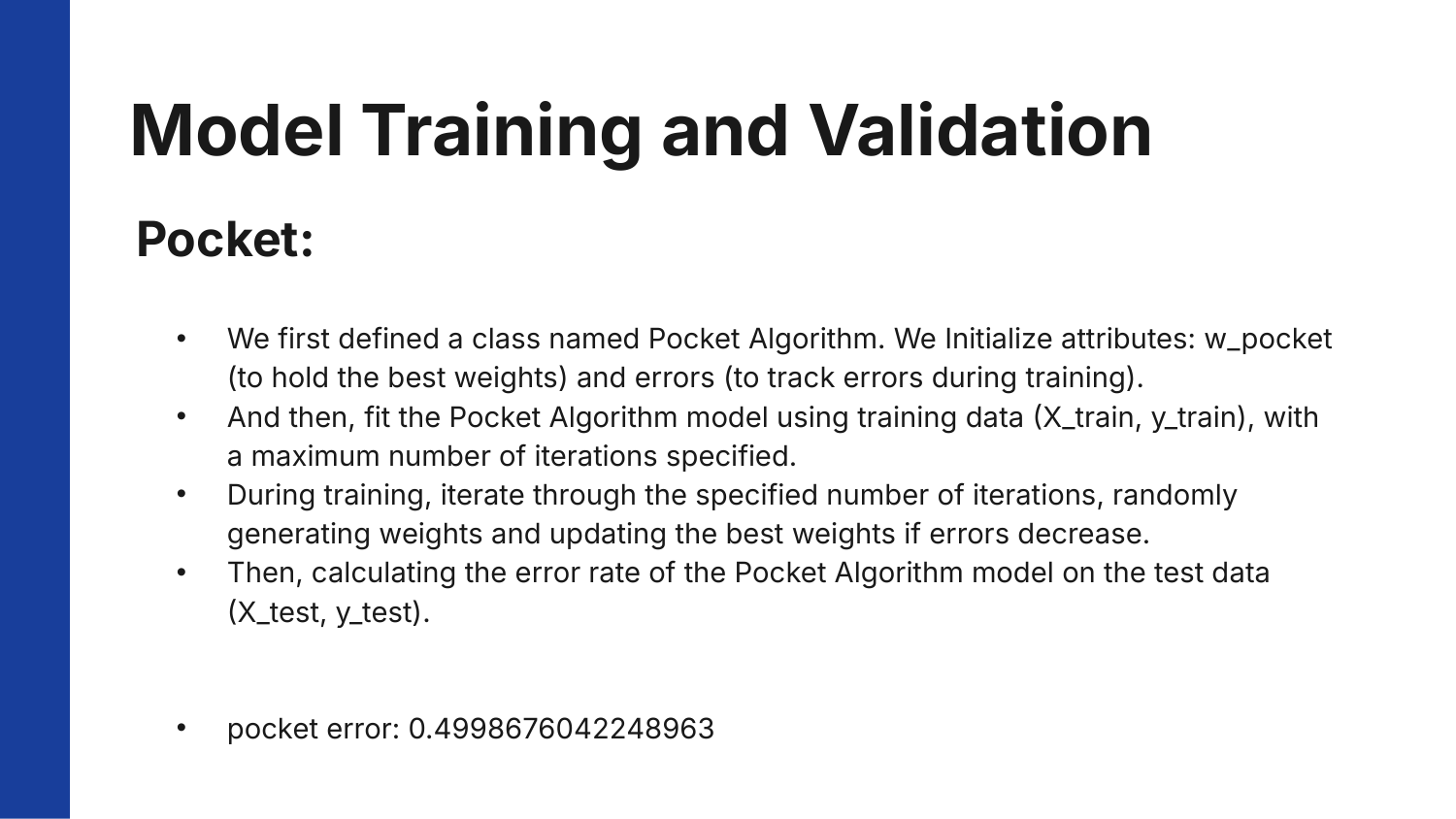

# Model Training and Validation
Pocket:
We first defined a class named Pocket Algorithm. We Initialize attributes: w_pocket (to hold the best weights) and errors (to track errors during training).
And then, fit the Pocket Algorithm model using training data (X_train, y_train), with a maximum number of iterations specified.
During training, iterate through the specified number of iterations, randomly generating weights and updating the best weights if errors decrease.
Then, calculating the error rate of the Pocket Algorithm model on the test data (X_test, y_test).

pocket error: 0.4998676042248963